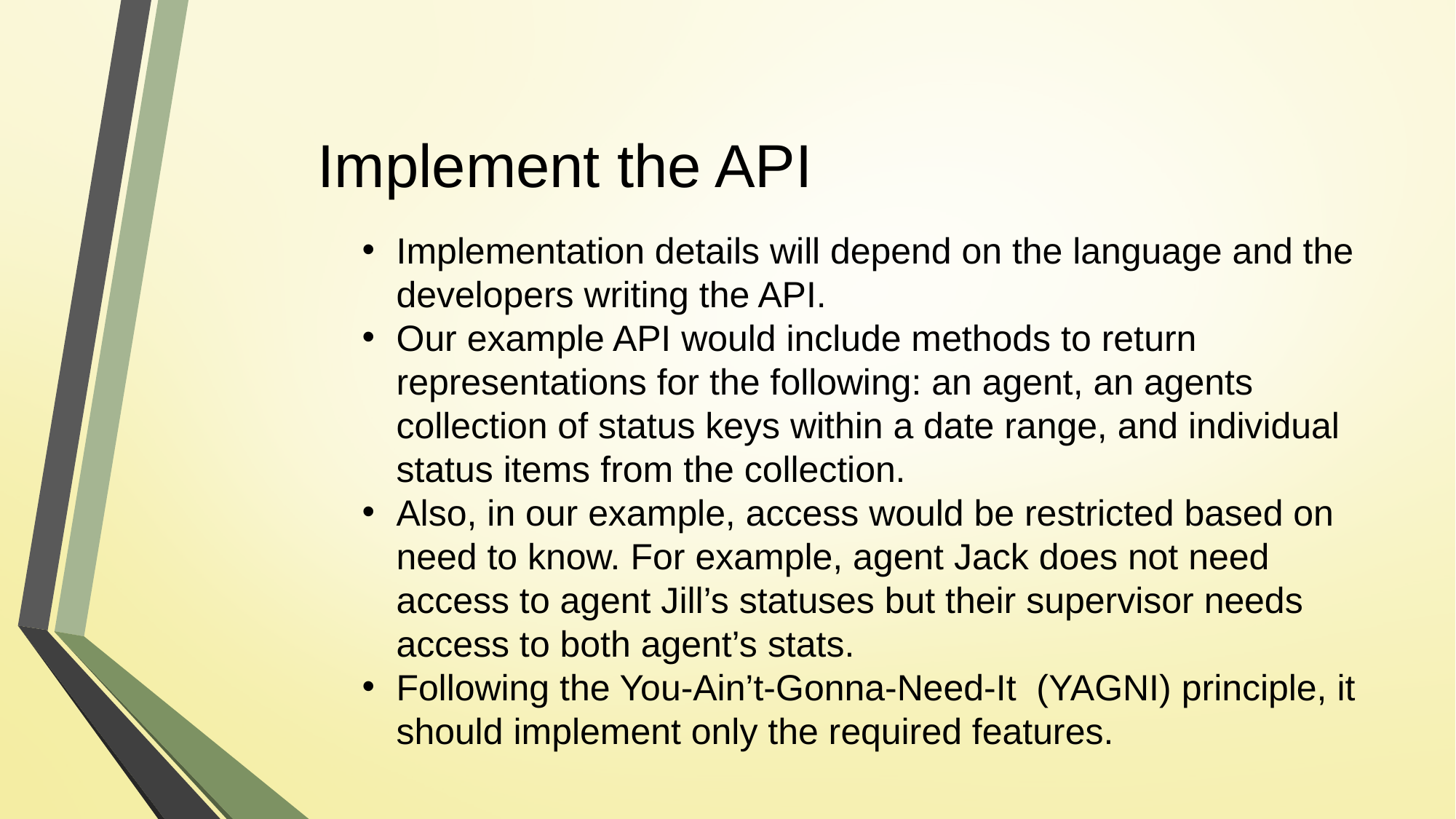

# Implement the API
Implementation details will depend on the language and the developers writing the API.
Our example API would include methods to return representations for the following: an agent, an agents collection of status keys within a date range, and individual status items from the collection.
Also, in our example, access would be restricted based on need to know. For example, agent Jack does not need access to agent Jill’s statuses but their supervisor needs access to both agent’s stats.
Following the You-Ain’t-Gonna-Need-It  (YAGNI) principle, it should implement only the required features.